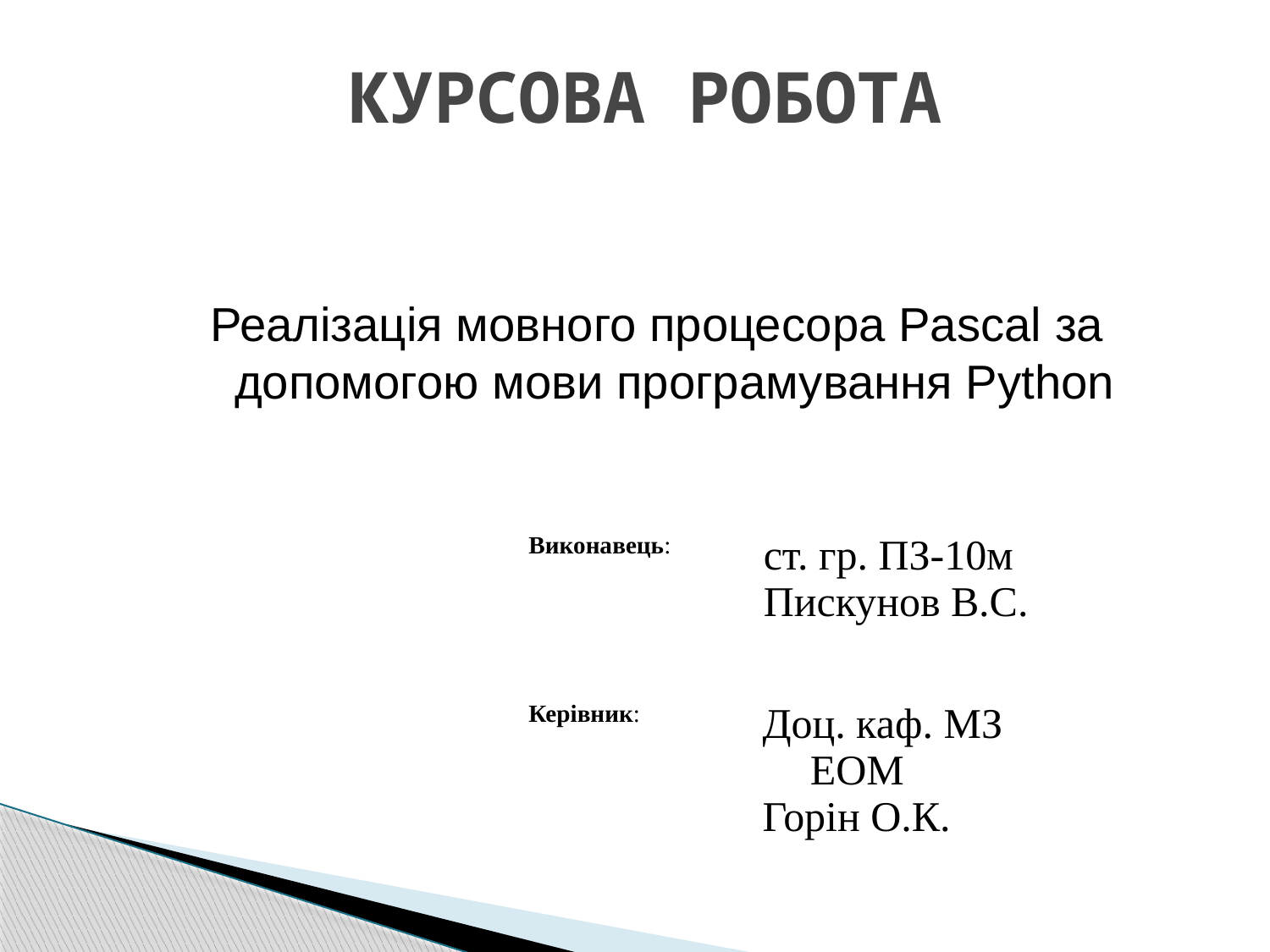

# КУРСОВА РОБОТА
Реалізація мовного процесора Pascal за допомогою мови програмування Python

| Виконавець: | ст. гр. ПЗ-10м Пискунов В.С. |
| --- | --- |
| Керівник: | Доц. каф. МЗ ЕОМ Горін О.К. |
| --- | --- |